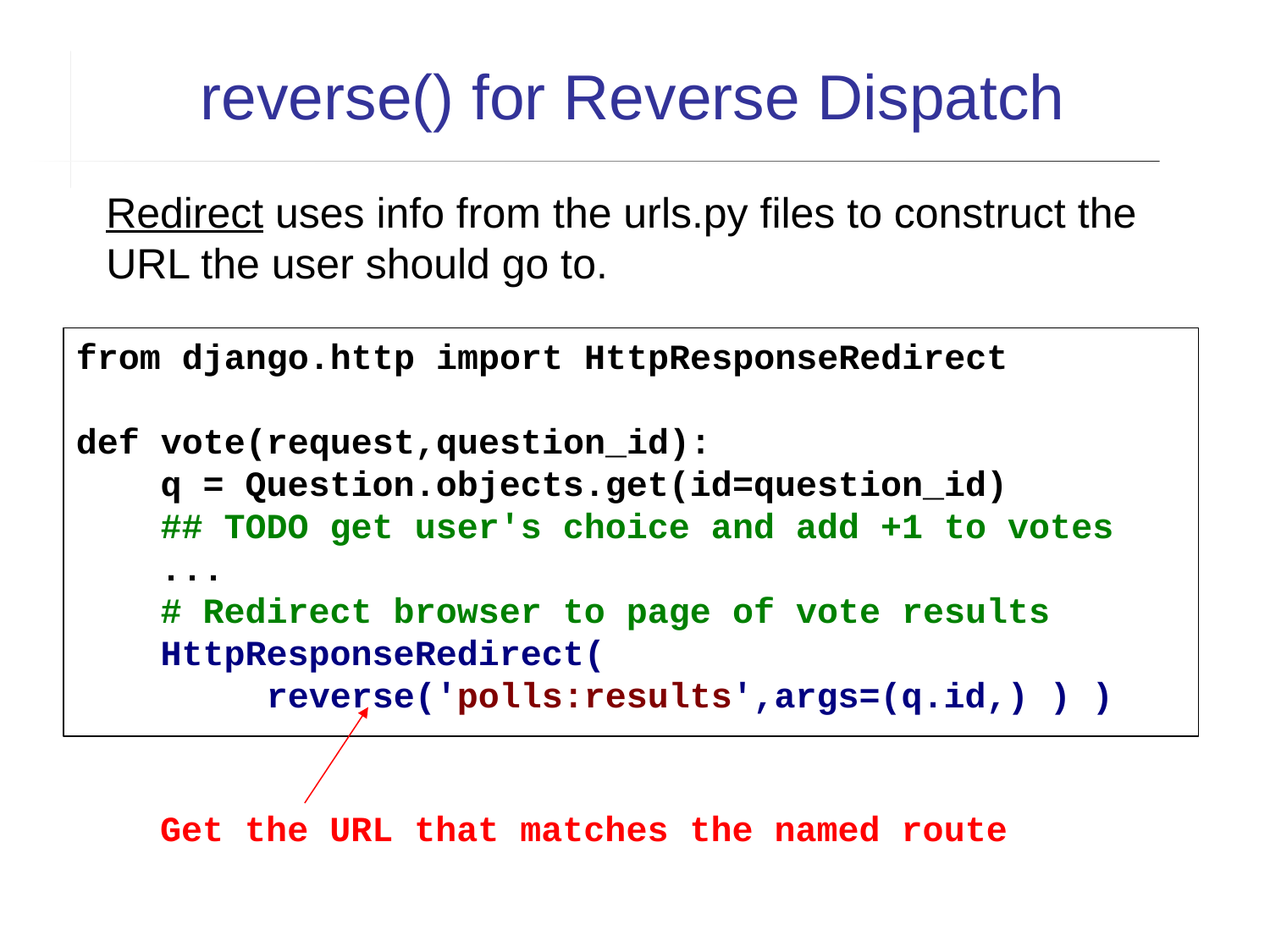

reverse() for Reverse Dispatch
Redirect uses info from the urls.py files to construct the URL the user should go to.
from django.http import HttpResponseRedirect

def vote(request,question_id):
    q = Question.objects.get(id=question_id)
    ## TODO get user's choice and add +1 to votes
    ...
    # Redirect browser to page of vote results
    HttpResponseRedirect(
         reverse('polls:results',args=(q.id,) ) )

Get the URL that matches the named route